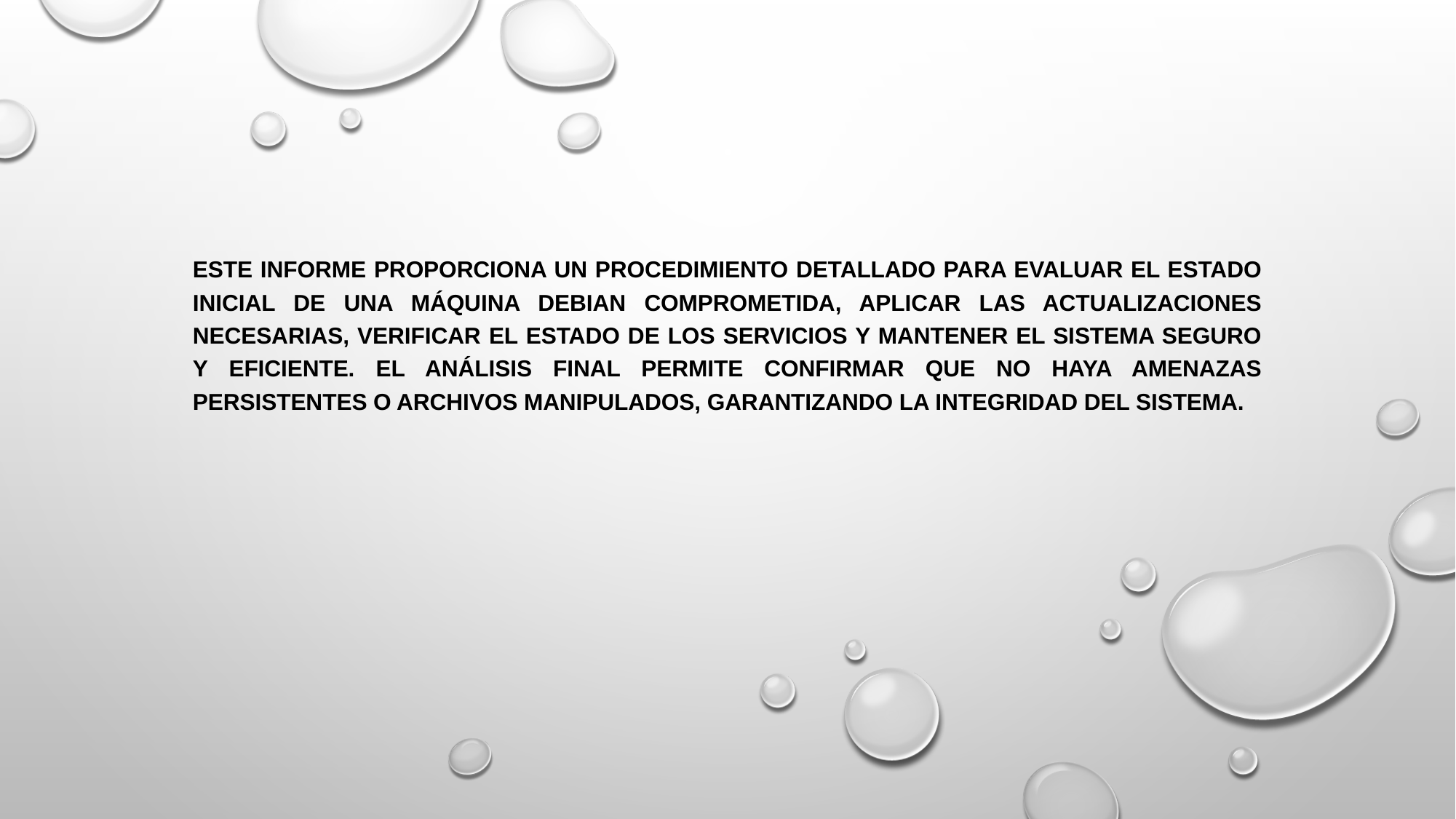

#
Este informe proporciona un procedimiento detallado para evaluar el estado inicial de una máquina Debian comprometida, aplicar las actualizaciones necesarias, verificar el estado de los servicios y mantener el sistema seguro y eficiente. El análisis final permite confirmar que no haya amenazas persistentes o archivos manipulados, garantizando la integridad del sistema.